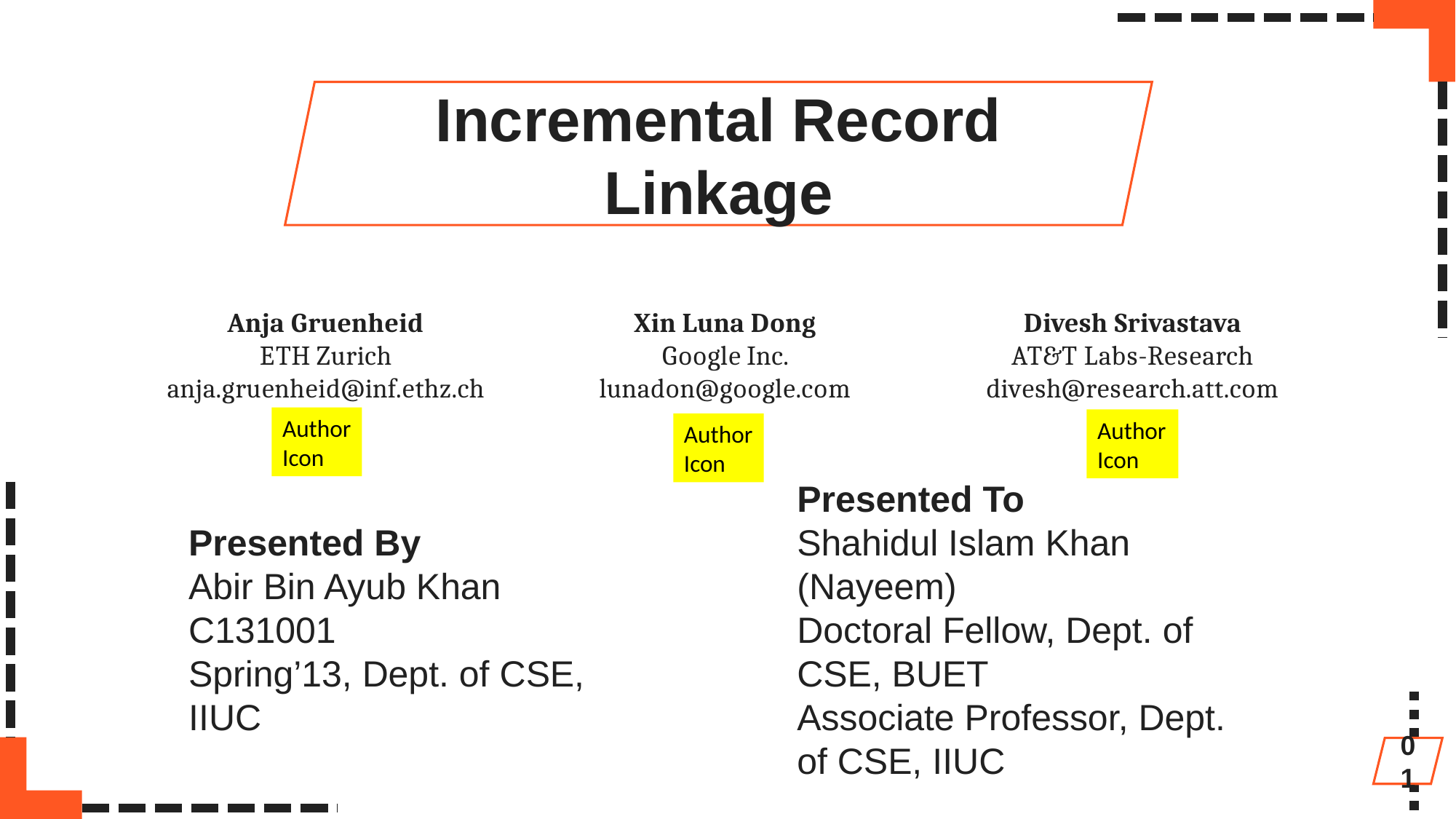

Incremental Record Linkage
Xin Luna Dong
Google Inc.
lunadon@google.com
Divesh Srivastava
AT&T Labs-Research
divesh@research.att.com
Anja Gruenheid
ETH Zurich
anja.gruenheid@inf.ethz.ch
Author
Icon
Author
Icon
Author
Icon
Presented By
Abir Bin Ayub Khan
C131001
Spring’13, Dept. of CSE, IIUC
Presented To
Shahidul Islam Khan (Nayeem)
Doctoral Fellow, Dept. of CSE, BUET
Associate Professor, Dept. of CSE, IIUC

01